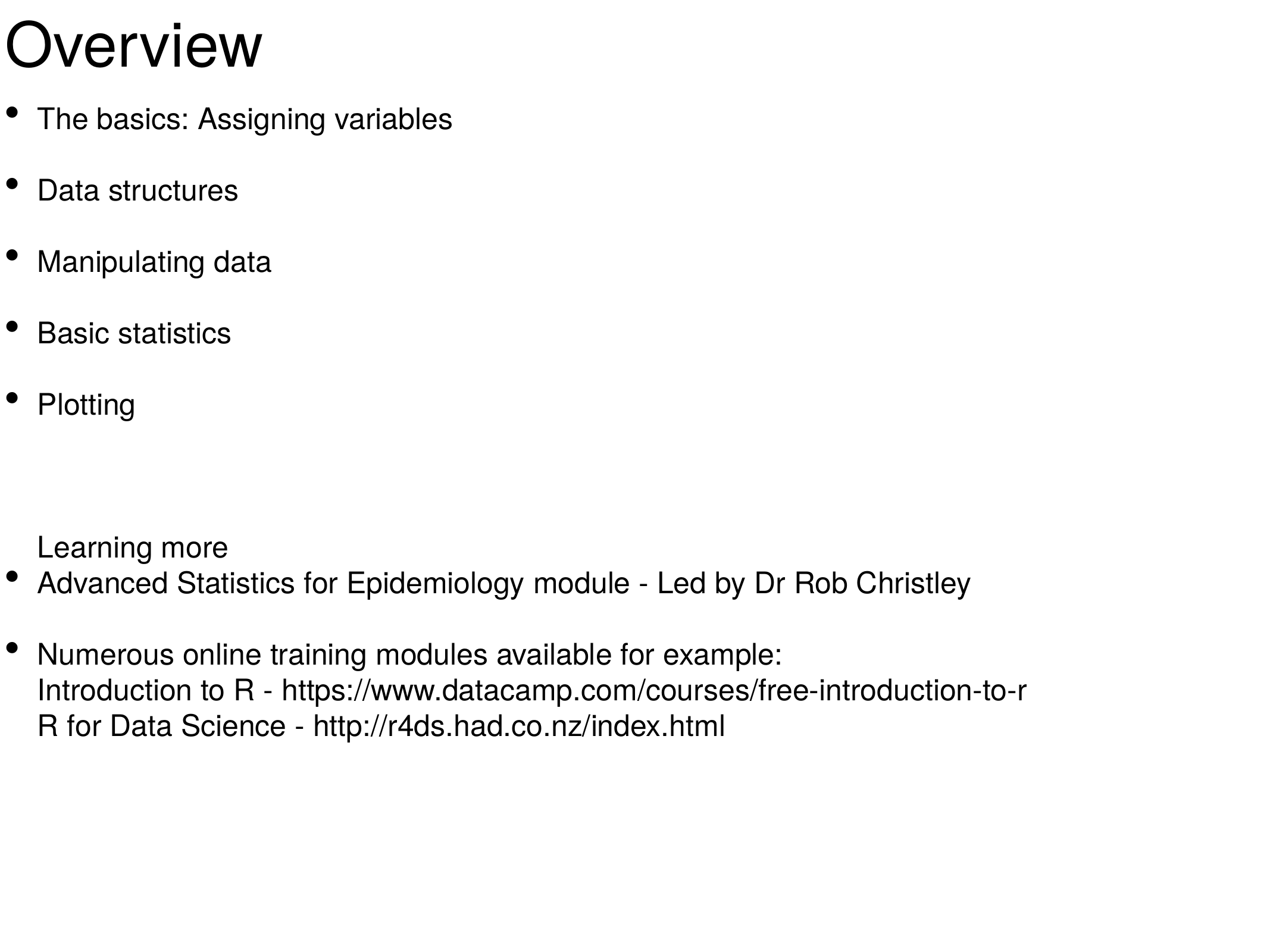

# Overview
The basics: Assigning variables
Data structures
Manipulating data
Basic statistics
Plotting
Learning more
Advanced Statistics for Epidemiology module - Led by Dr Rob Christley
Numerous online training modules available for example:
Introduction to R - https://www.datacamp.com/courses/free-introduction-to-r
R for Data Science - http://r4ds.had.co.nz/index.html